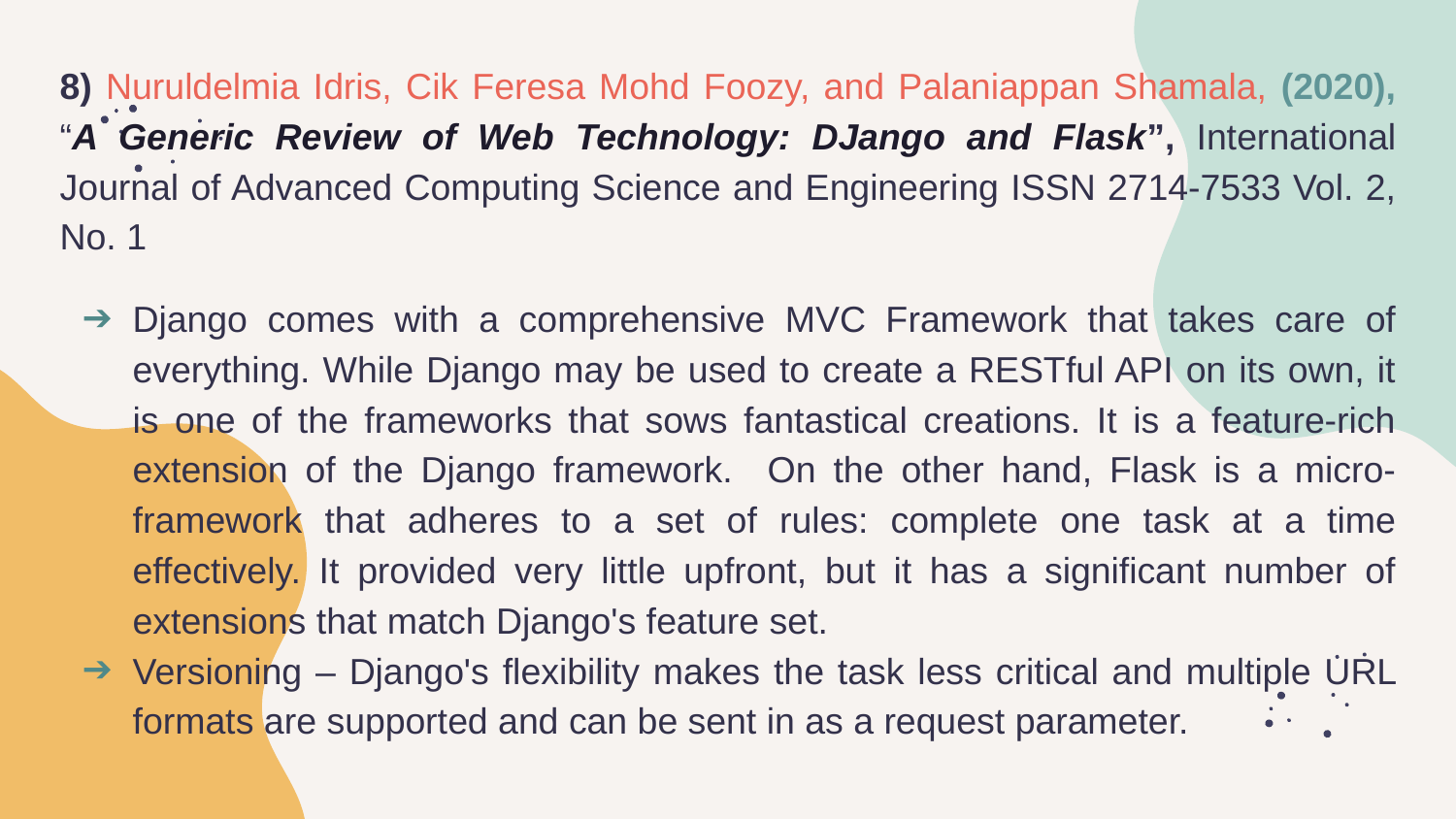

8) Nuruldelmia Idris, Cik Feresa Mohd Foozy, and Palaniappan Shamala, (2020), “A Generic Review of Web Technology: DJango and Flask”, International Journal of Advanced Computing Science and Engineering ISSN 2714-7533 Vol. 2, No. 1
Django comes with a comprehensive MVC Framework that takes care of everything. While Django may be used to create a RESTful API on its own, it is one of the frameworks that sows fantastical creations. It is a feature-rich extension of the Django framework.  On the other hand, Flask is a micro-framework that adheres to a set of rules: complete one task at a time effectively. It provided very little upfront, but it has a significant number of extensions that match Django's feature set.
Versioning – Django's flexibility makes the task less critical and multiple URL formats are supported and can be sent in as a request parameter.